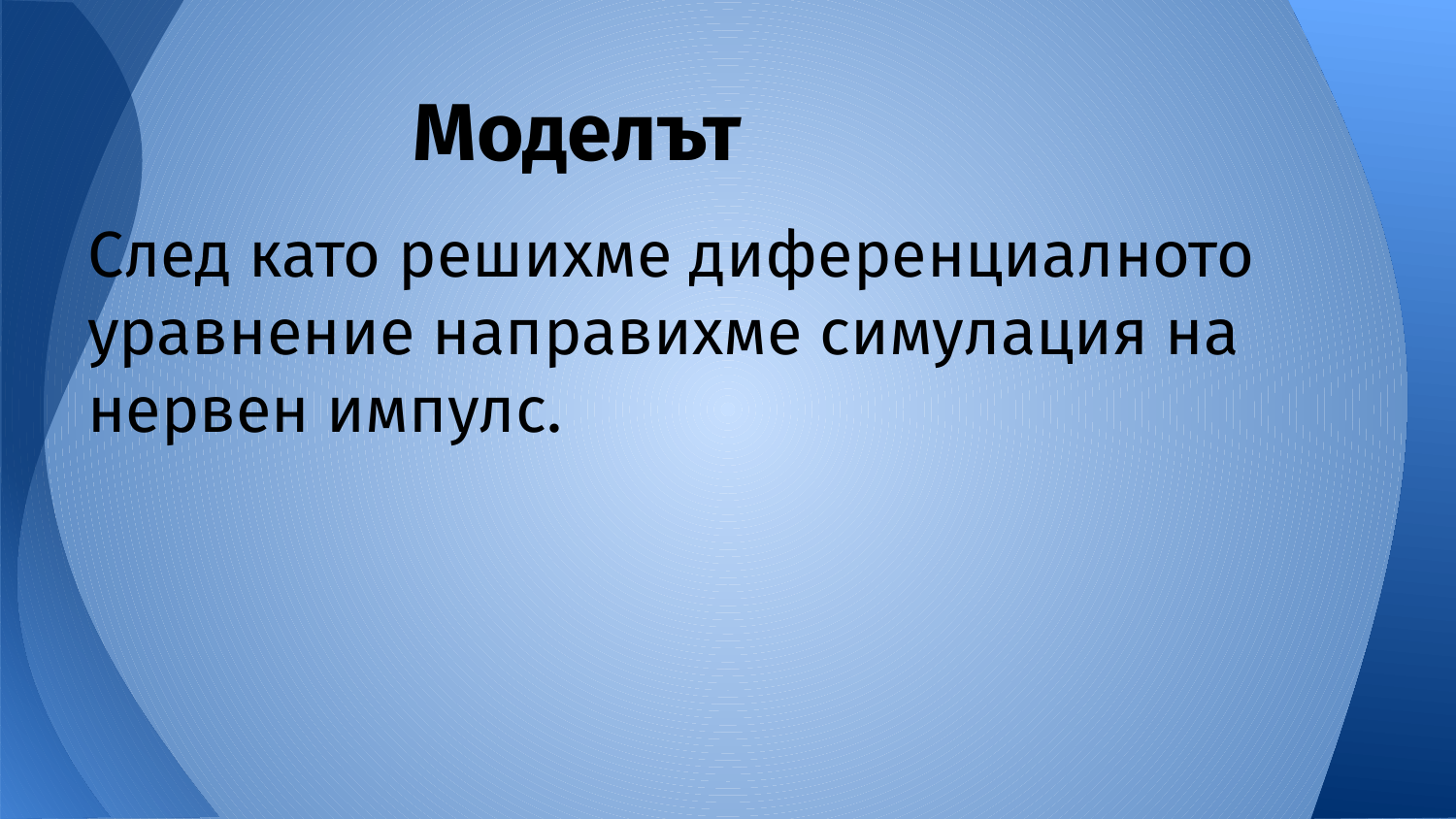

# Моделът
След като решихме диференциалното уравнение направихме симулация на нервен импулс.